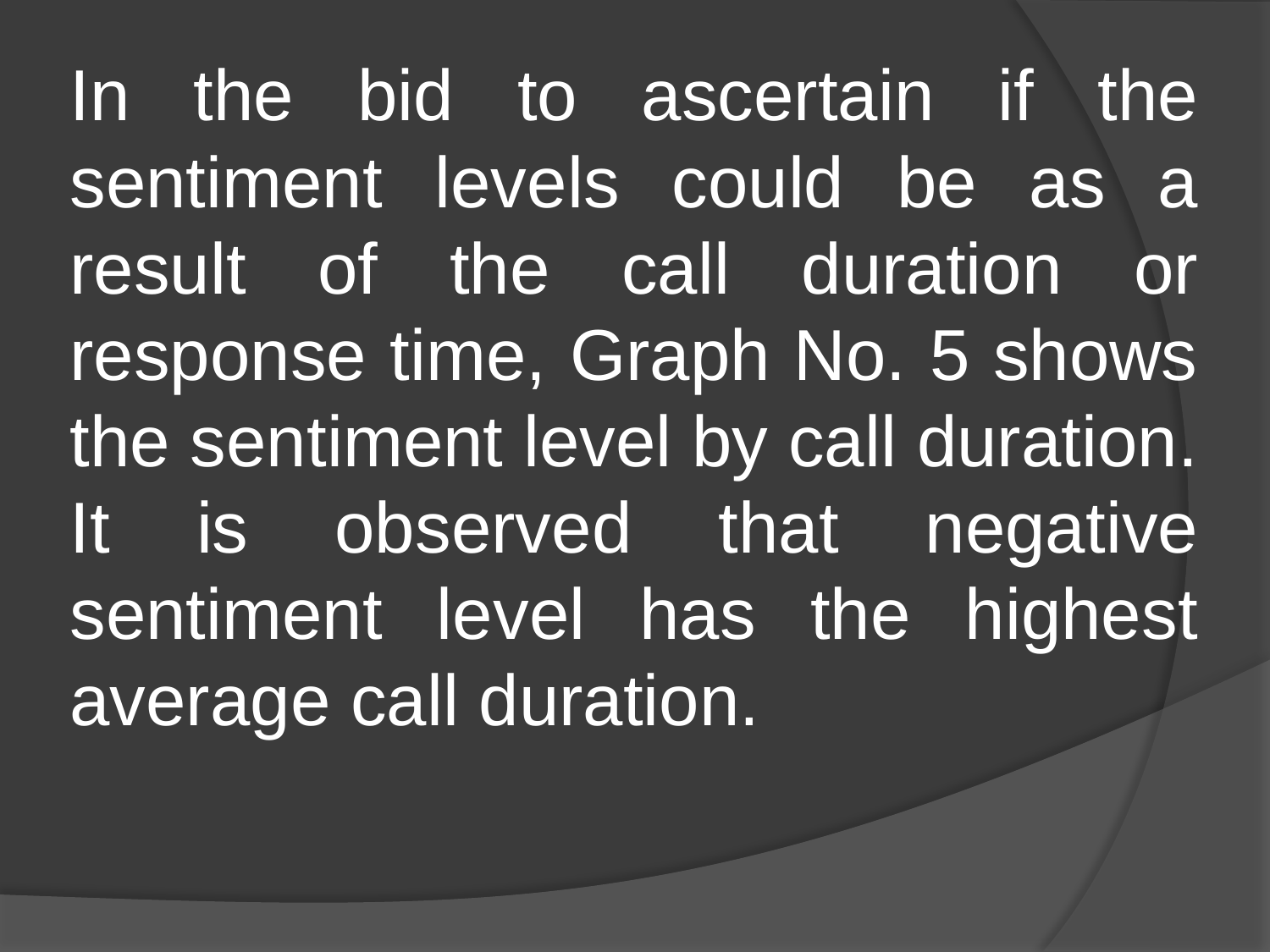

# In the bid to ascertain if the sentiment levels could be as a result of the call duration or response time, Graph No. 5 shows the sentiment level by call duration. It is observed that negative sentiment level has the highest average call duration.